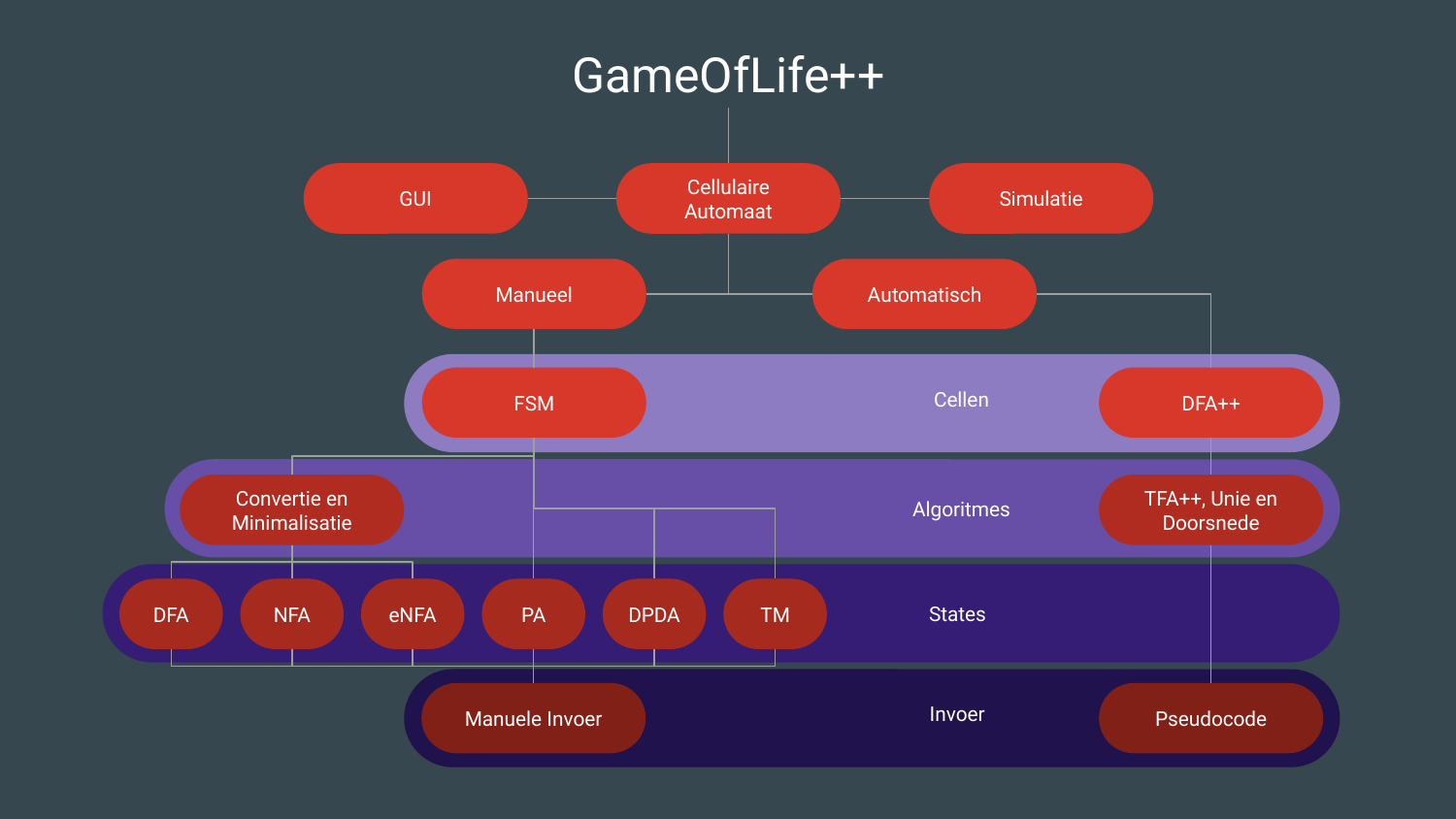

GameOfLife++
GUI
Cellulaire Automaat
Simulatie
Manueel
Automatisch

Cellen
FSM
DFA++

Algoritmes
Convertie en Minimalisatie
TFA++, Unie en Doorsnede

States
DFA
NFA
eNFA
PA
DPDA
TM

Invoer
Manuele Invoer
Pseudocode